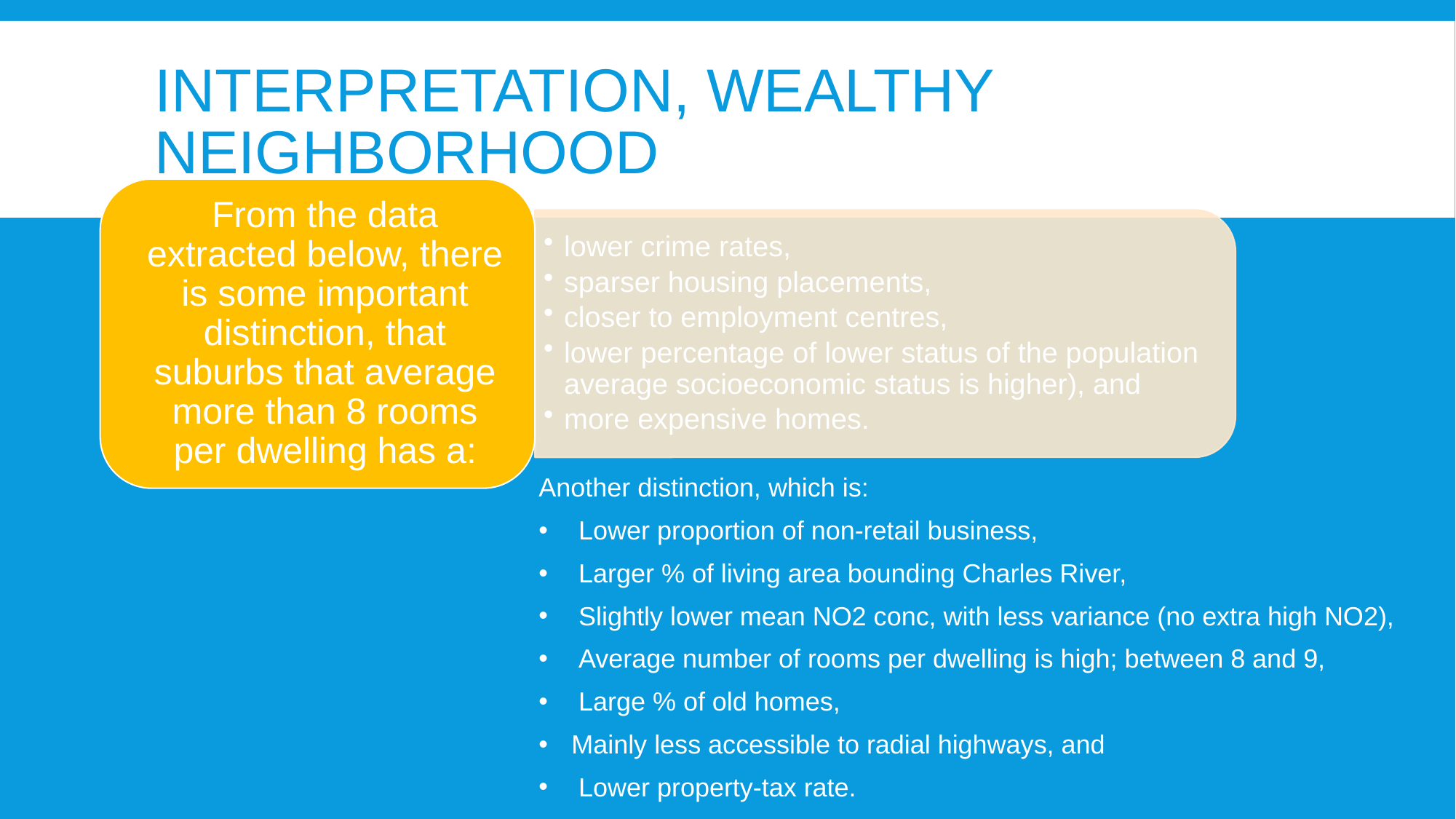

# Interpretation, Wealthy Neighborhood
lower crime rates,
sparser housing placements,
closer to employment centres,
lower percentage of lower status of the population
average socioeconomic status is higher), and
more expensive homes.
From the data extracted below, there is some important distinction, that suburbs that average more than 8 rooms per dwelling has a:
Another distinction, which is:
 Lower proportion of non-retail business,
 Larger % of living area bounding Charles River,
 Slightly lower mean NO2 conc, with less variance (no extra high NO2),
 Average number of rooms per dwelling is high; between 8 and 9,
 Large % of old homes,
Mainly less accessible to radial highways, and
 Lower property-tax rate.